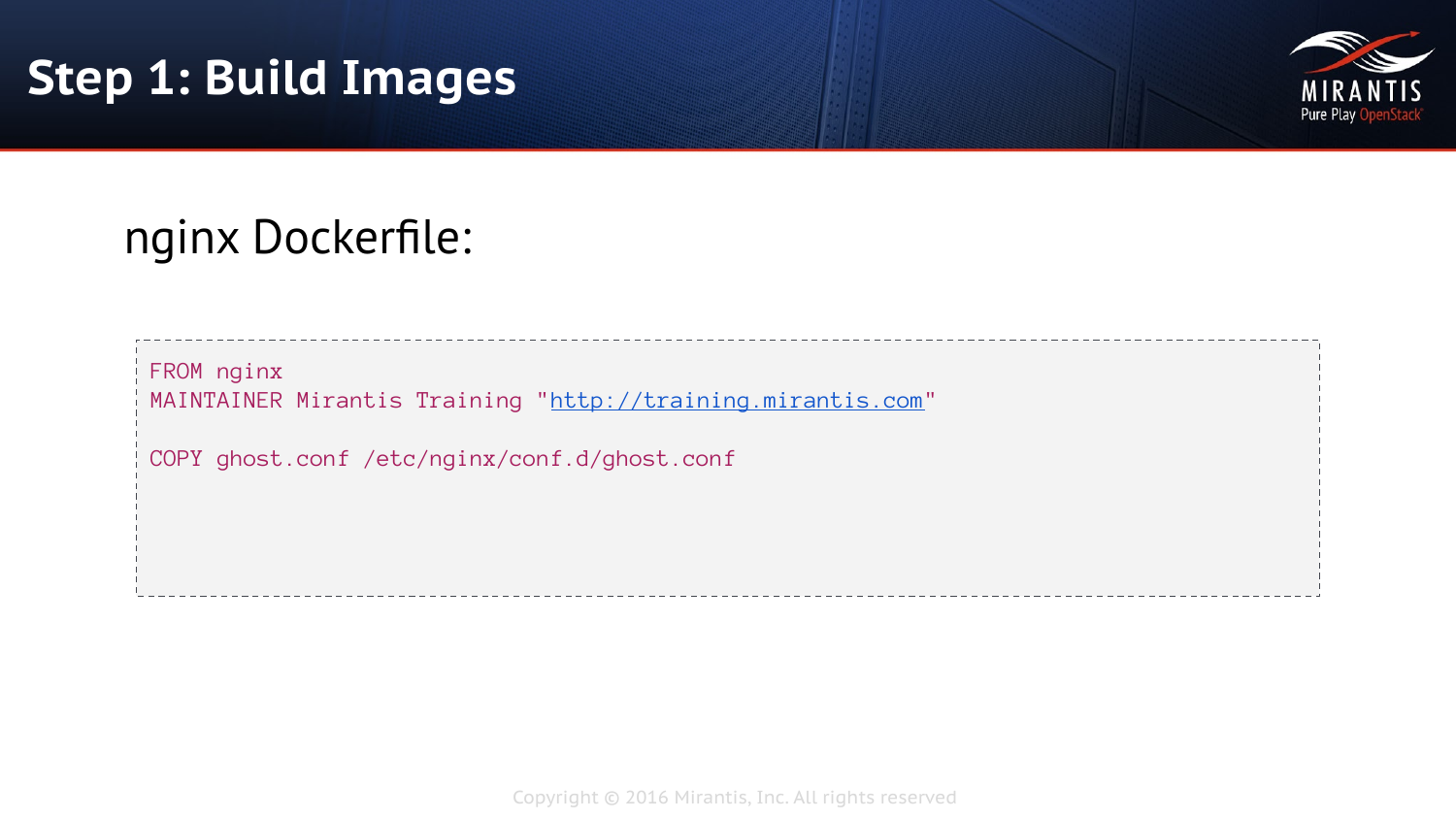

# Step 1: Build Images
nginx Dockerfile:
FROM nginx
MAINTAINER Mirantis Training "http://training.mirantis.com"

COPY ghost.conf /etc/nginx/conf.d/ghost.conf